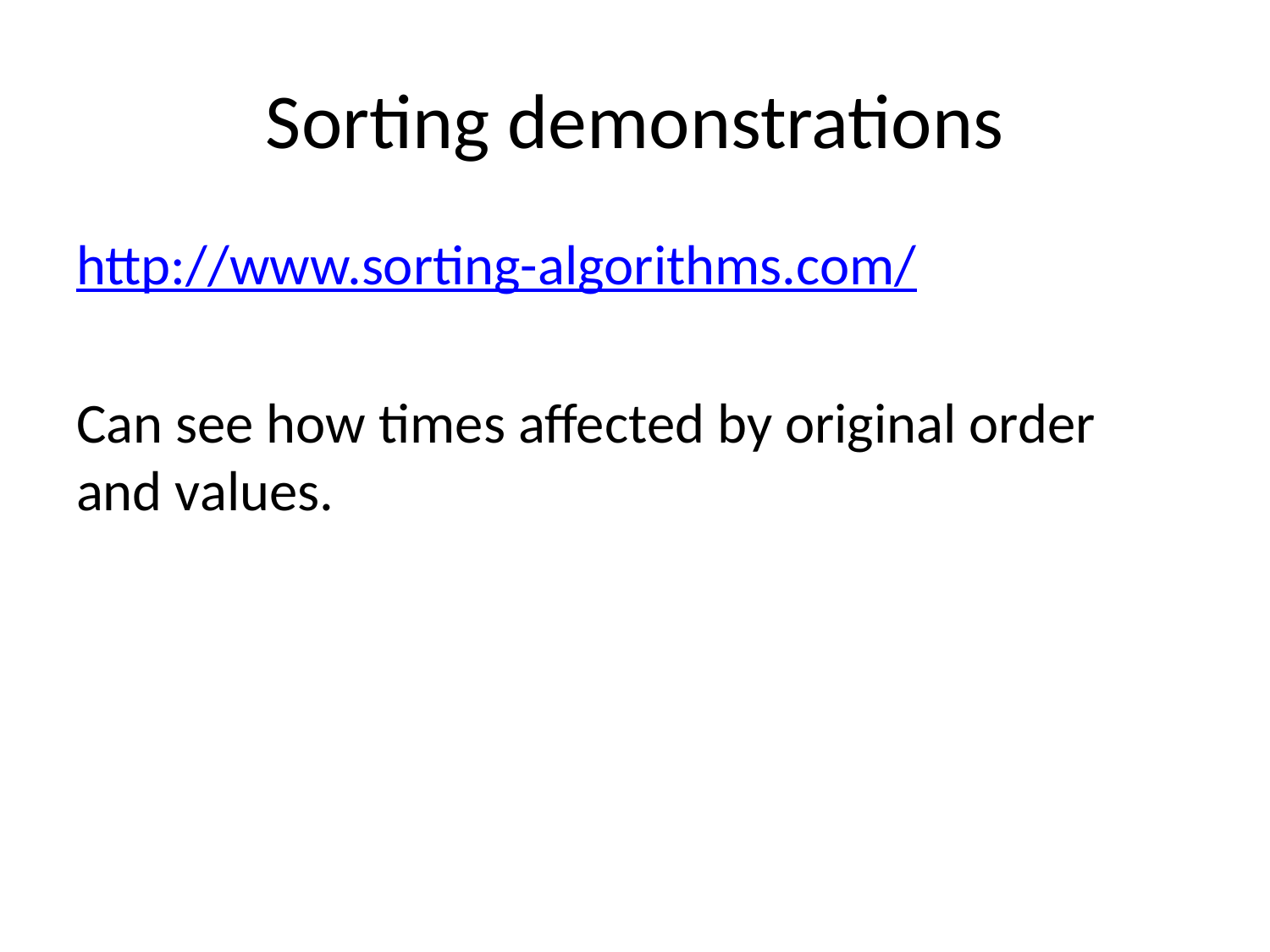

# Sorting demonstrations
http://www.sorting-algorithms.com/

Can see how times affected by original order and values.